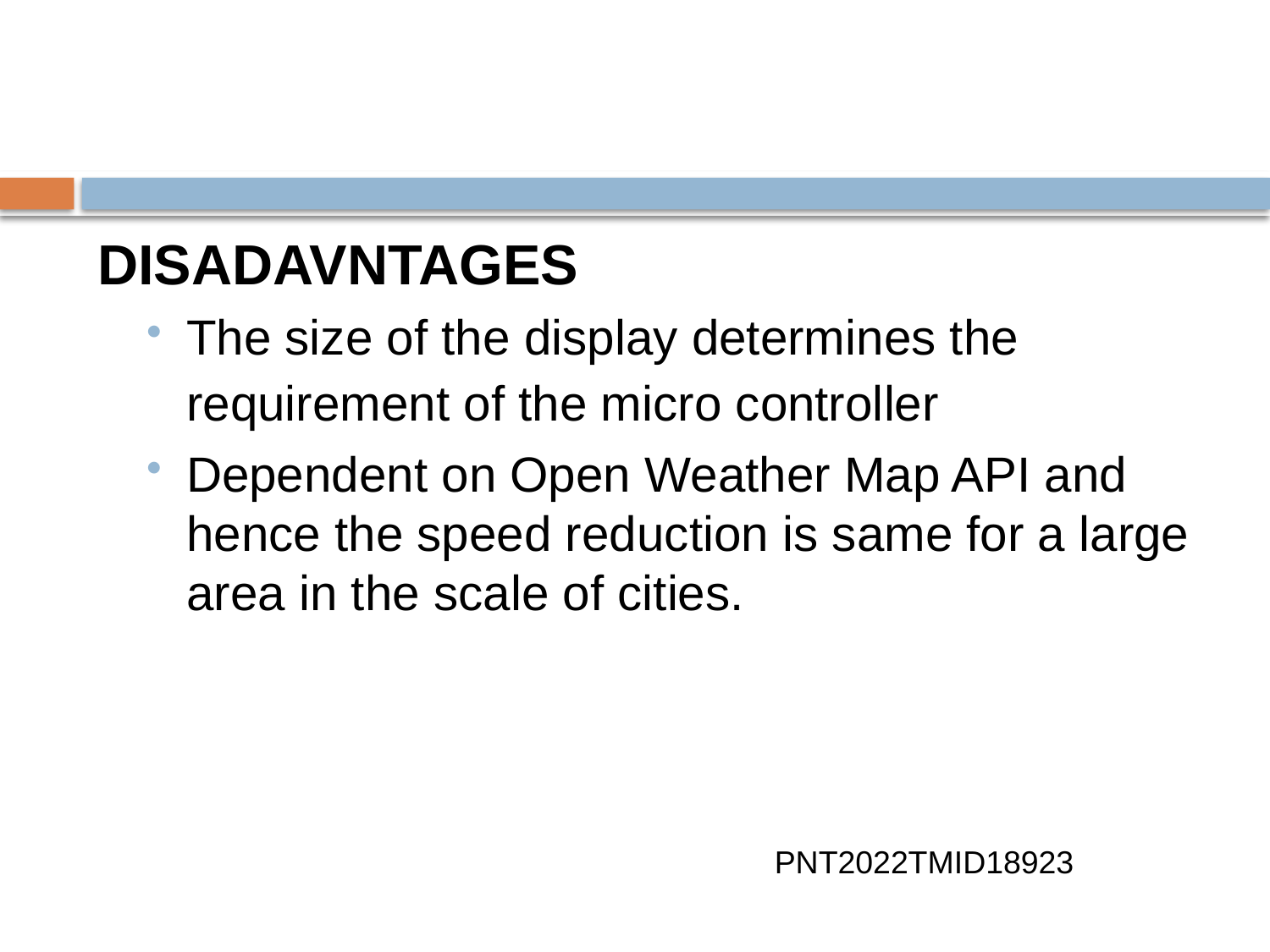

#
DISADAVNTAGES
The size of the display determines the requirement of the micro controller
Dependent on Open Weather Map API and hence the speed reduction is same for a large area in the scale of cities.

PNT2022TMID18923